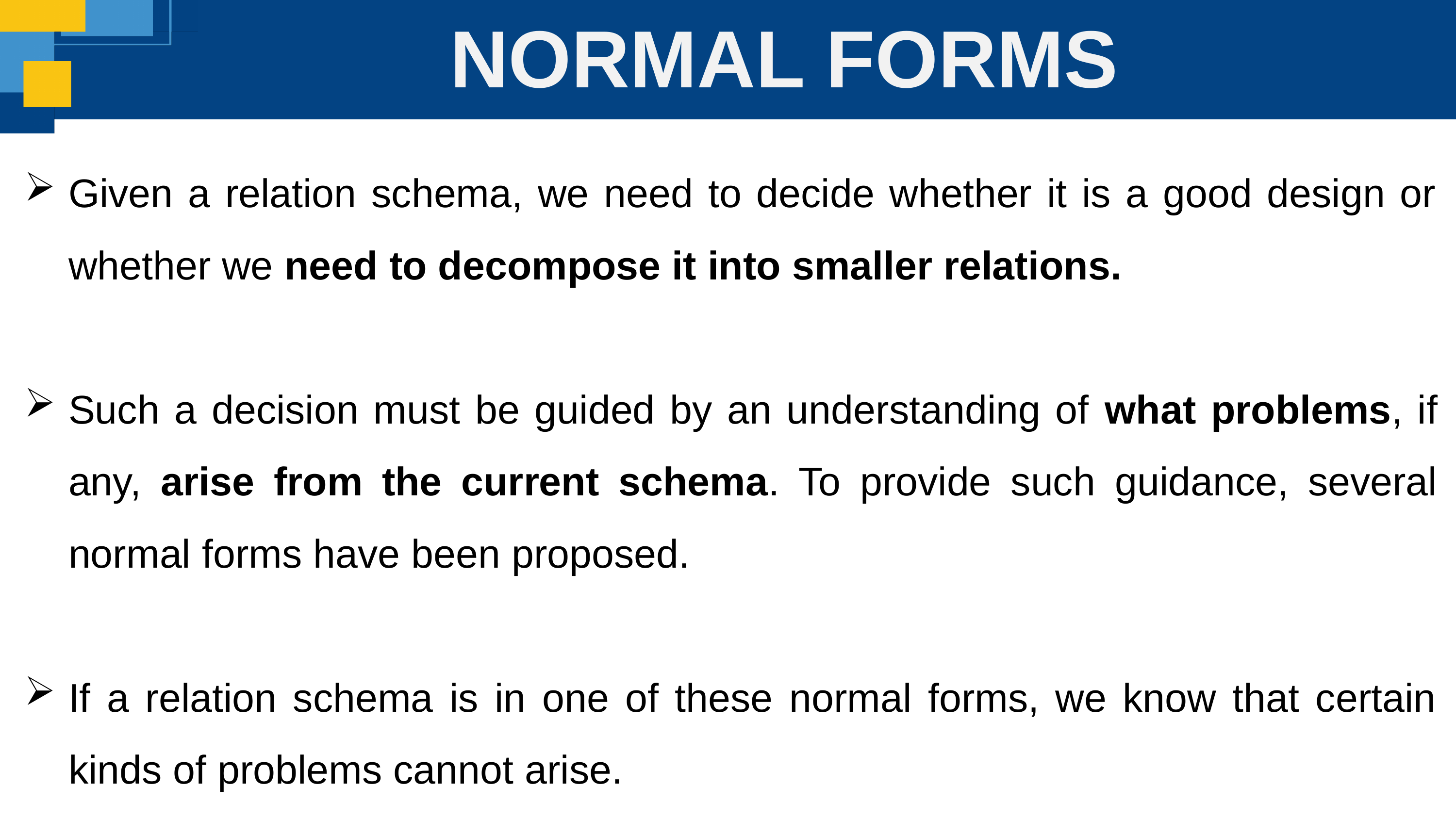

NORMAL FORMS
Given a relation schema, we need to decide whether it is a good design or whether we need to decompose it into smaller relations.

Such a decision must be guided by an understanding of what problems, if any, arise from the current schema. To provide such guidance, several normal forms have been proposed.

If a relation schema is in one of these normal forms, we know that certain kinds of problems cannot arise.